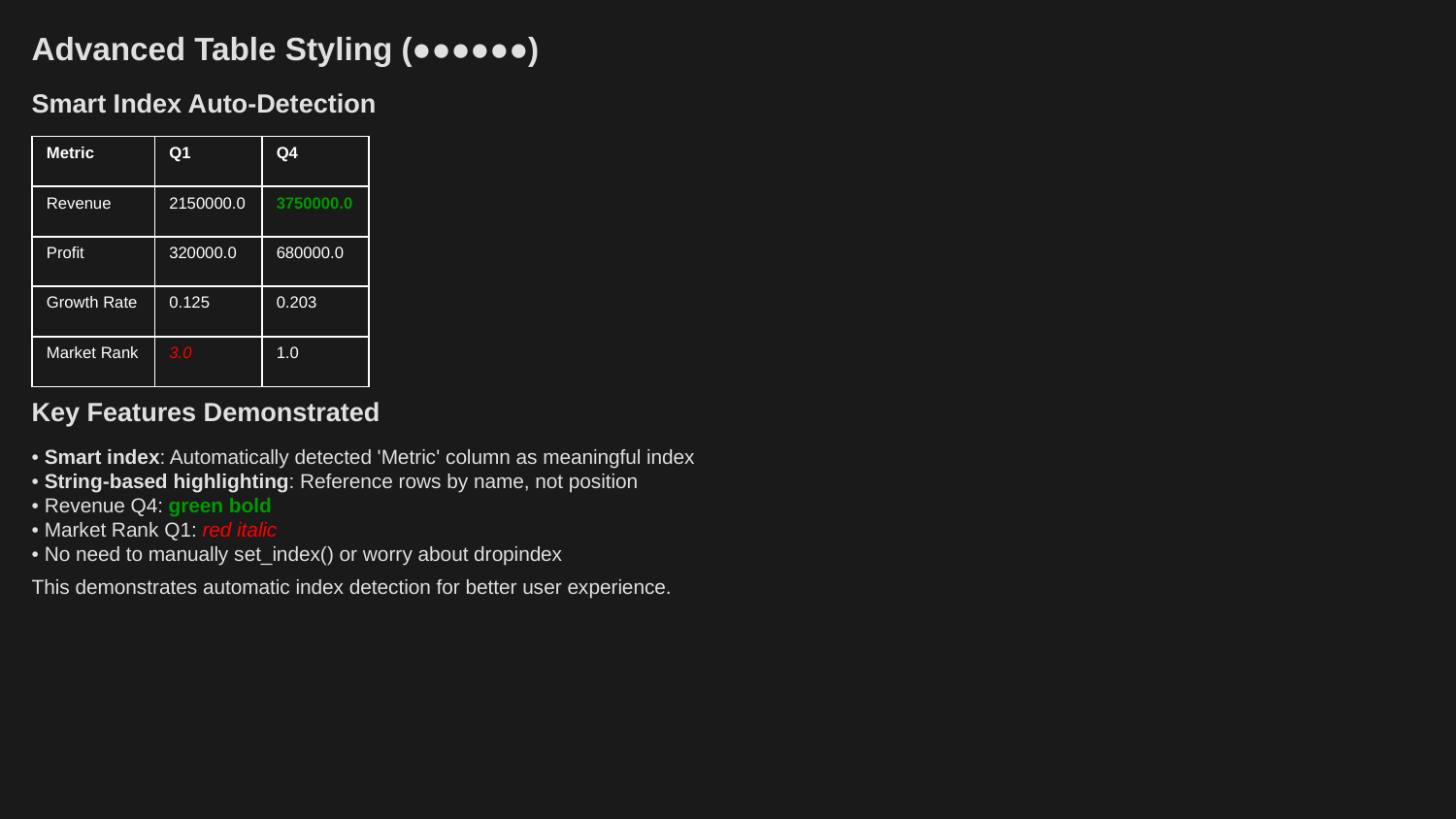

Advanced Table Styling (●●●●●●)
Smart Index Auto-Detection

| Metric | Q1 | Q4 |
| --- | --- | --- |
| Revenue | 2150000.0 | 3750000.0 |
| Profit | 320000.0 | 680000.0 |
| Growth Rate | 0.125 | 0.203 |
| Market Rank | 3.0 | 1.0 |
Key Features Demonstrated
• Smart index: Automatically detected 'Metric' column as meaningful index
• String-based highlighting: Reference rows by name, not position
• Revenue Q4: green bold
• Market Rank Q1: red italic
• No need to manually set_index() or worry about dropindex
This demonstrates automatic index detection for better user experience.